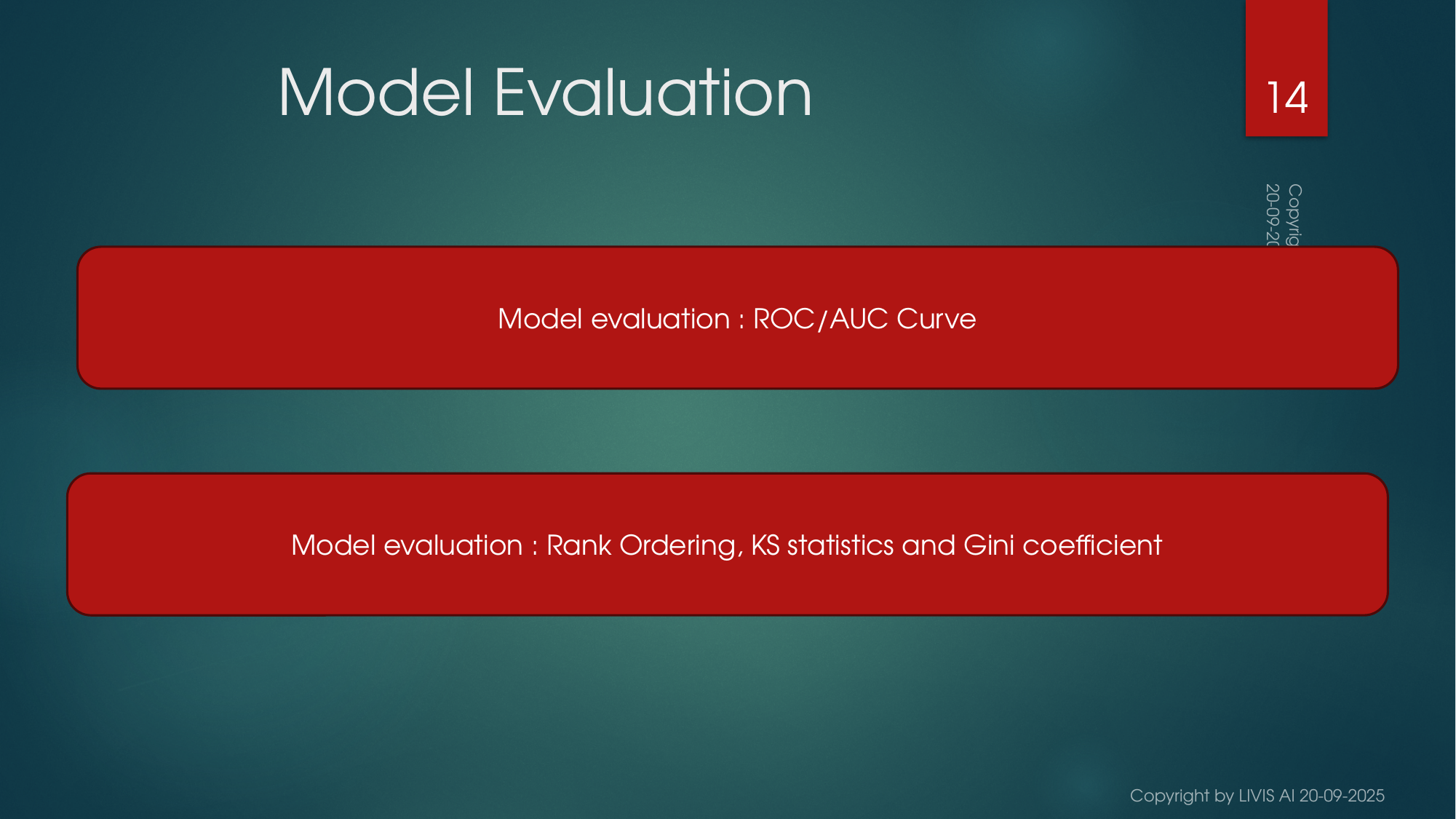

14
# Model Evaluation
20-09-2025
Model evaluation : ROC/AUC Curve
Copyright by LIVIS AI
Model evaluation : Rank Ordering, KS statistics and Gini coefficient
Copyright by LIVIS AI 20-09-2025